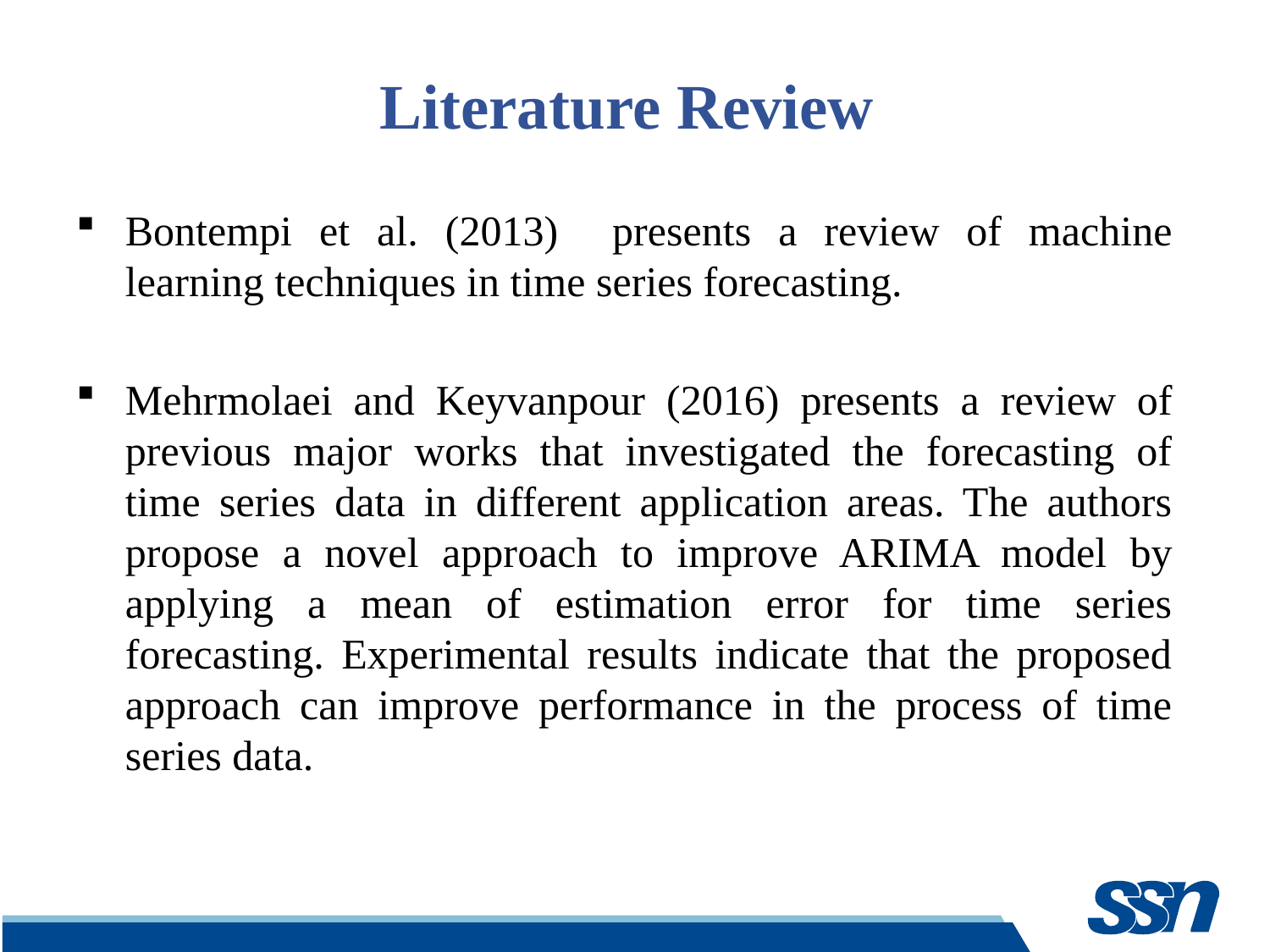

# Literature Review
Bontempi et al. (2013)  presents a review of machine learning techniques in time series forecasting.

Mehrmolaei and Keyvanpour (2016) presents a review of previous major works that investigated the forecasting of time series data in different application areas. The authors propose a novel approach to improve ARIMA model by applying a mean of estimation error for time series forecasting. Experimental results indicate that the proposed approach can improve performance in the process of time series data.